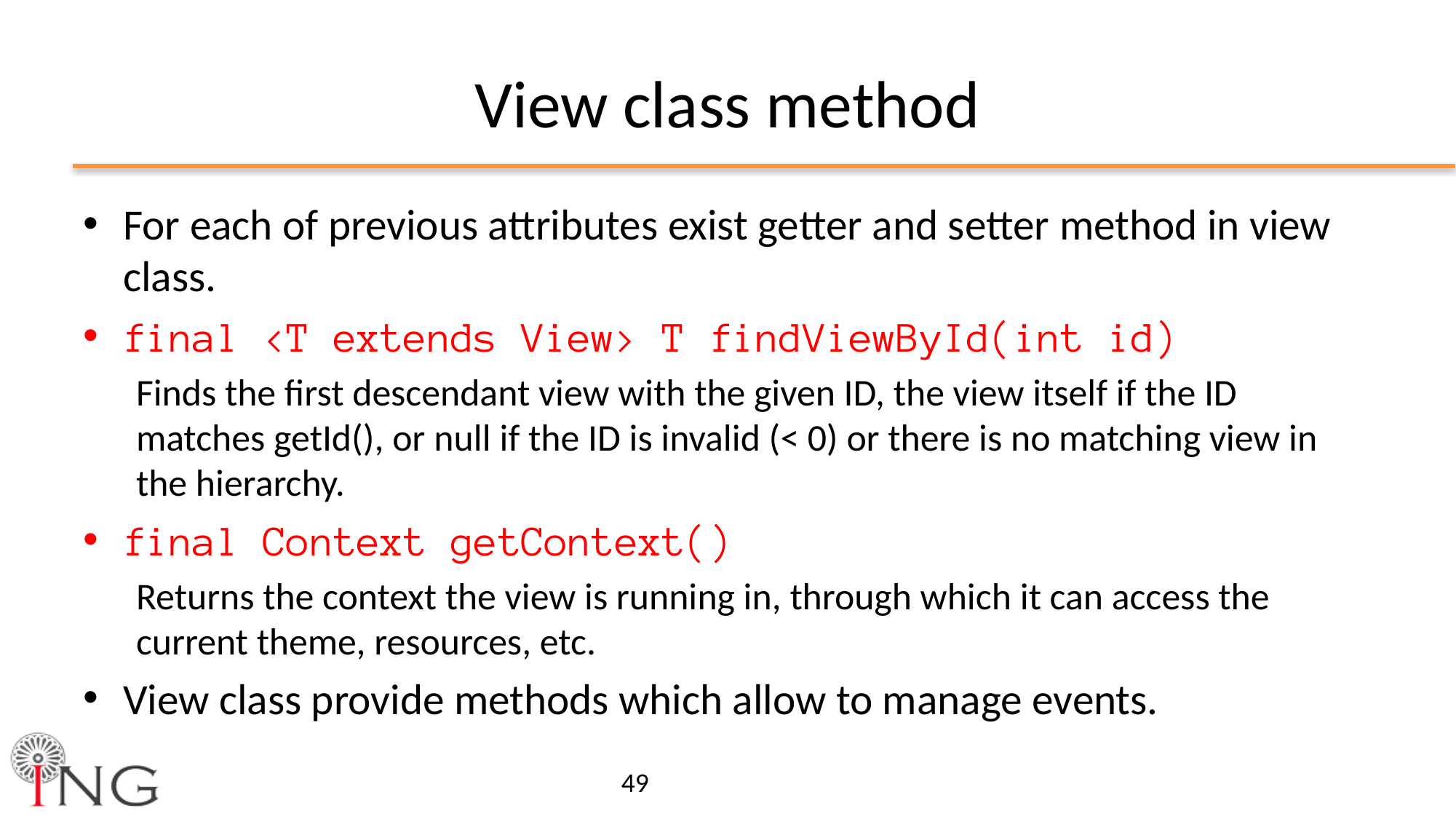

# View class method
For each of previous attributes exist getter and setter method in view class.
final <T extends View> T findViewById(int id)
Finds the first descendant view with the given ID, the view itself if the ID matches getId(), or null if the ID is invalid (< 0) or there is no matching view in the hierarchy.
final Context getContext()
Returns the context the view is running in, through which it can access the current theme, resources, etc.
View class provide methods which allow to manage events.
49